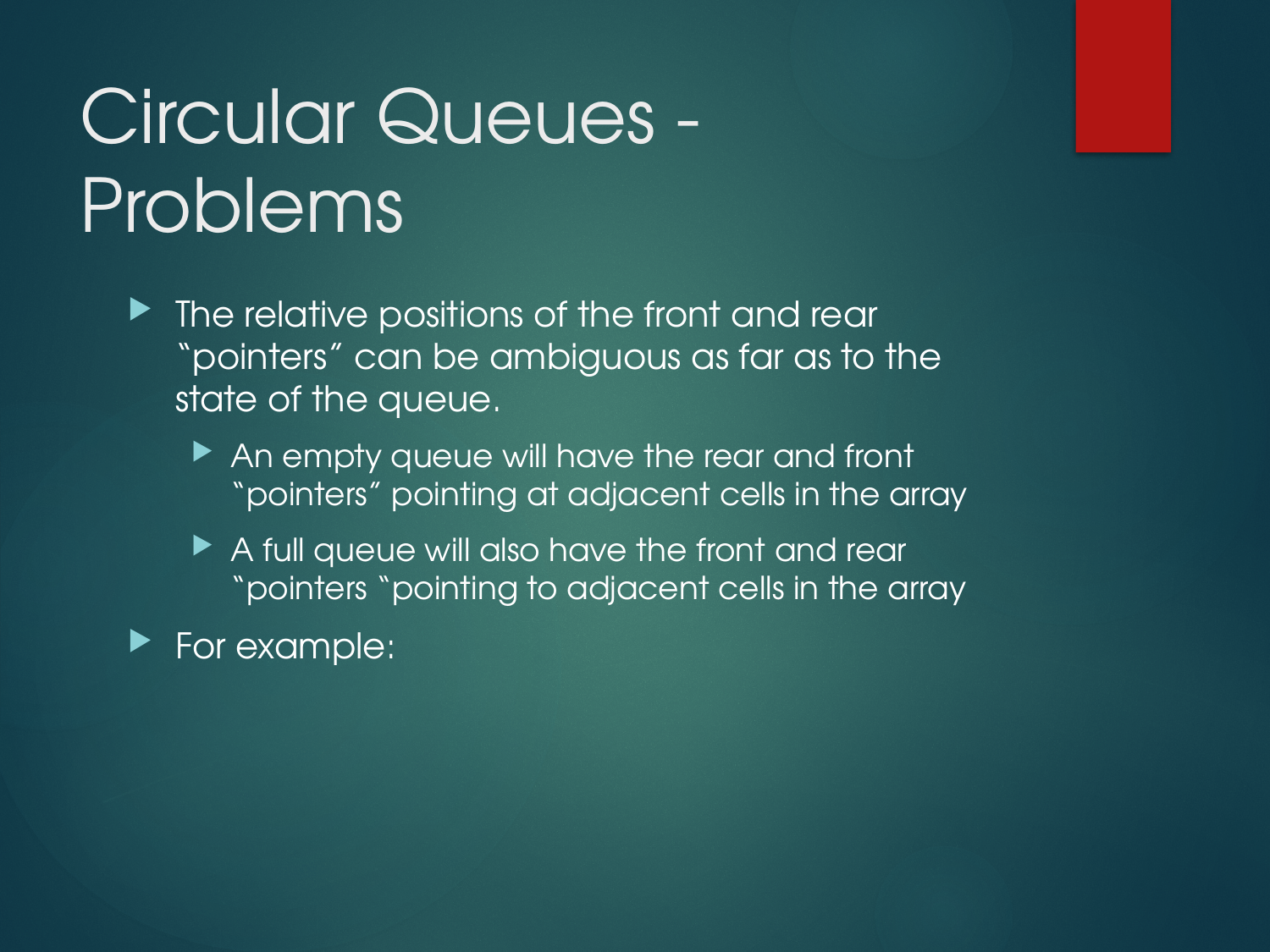

# Circular Queues - Problems
The relative positions of the front and rear “pointers” can be ambiguous as far as to the state of the queue.
An empty queue will have the rear and front “pointers” pointing at adjacent cells in the array
A full queue will also have the front and rear “pointers “pointing to adjacent cells in the array
For example: